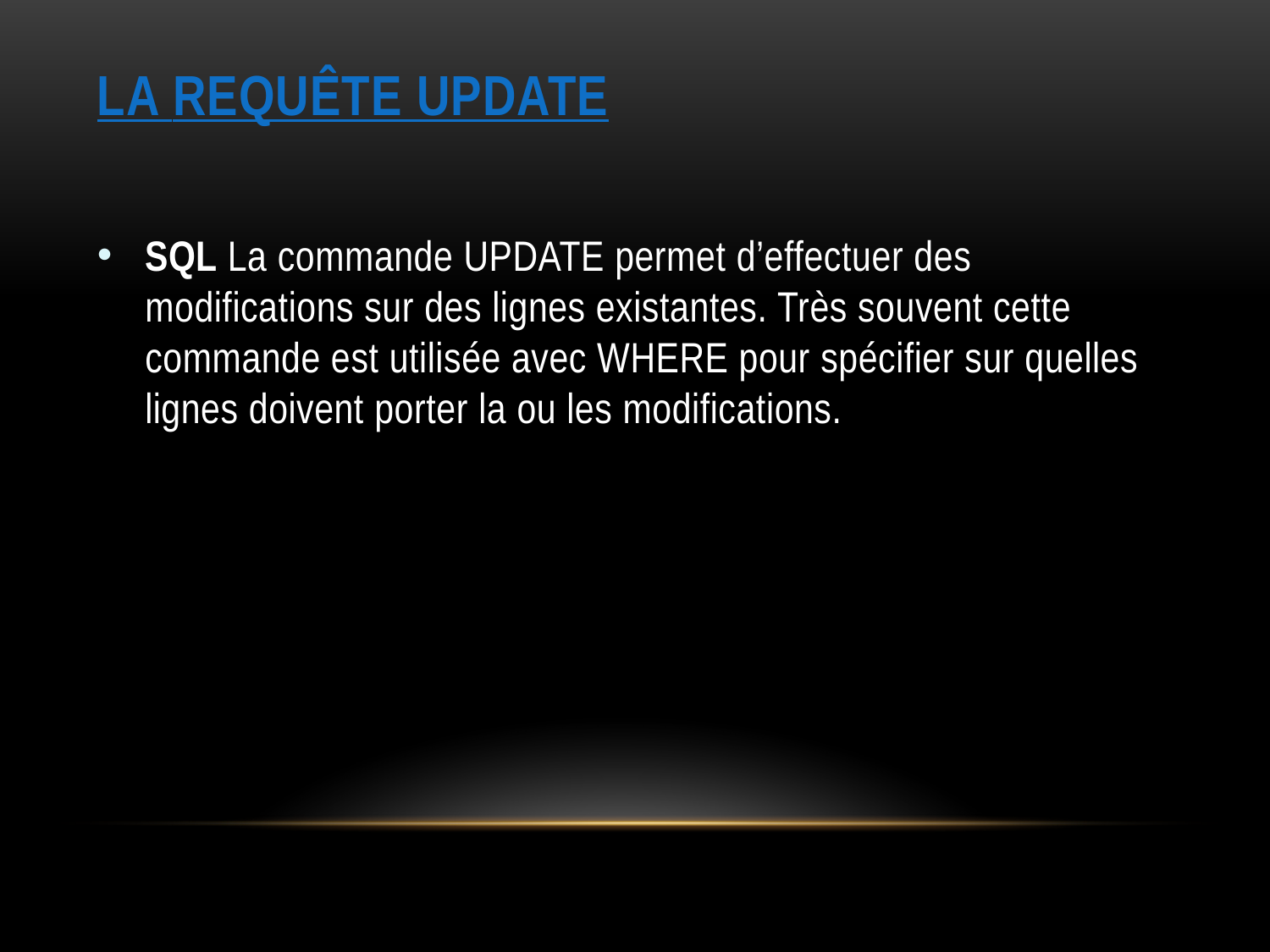

# La requête UPDATE
SQL La commande UPDATE permet d’effectuer des modifications sur des lignes existantes. Très souvent cette commande est utilisée avec WHERE pour spécifier sur quelles lignes doivent porter la ou les modifications.